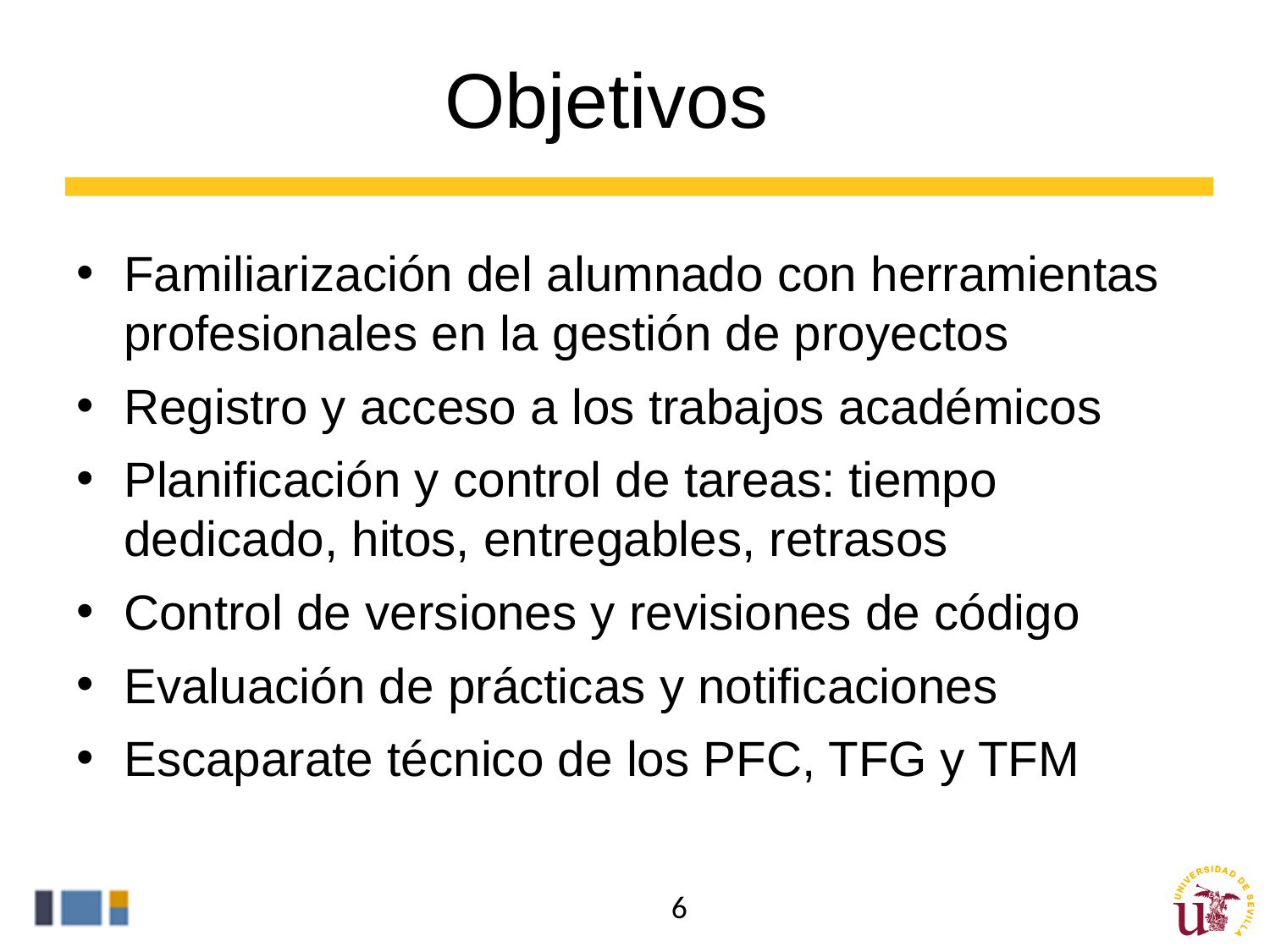

# Objetivos
Familiarización del alumnado con herramientas profesionales en la gestión de proyectos
Registro y acceso a los trabajos académicos
Planificación y control de tareas: tiempo dedicado, hitos, entregables, retrasos
Control de versiones y revisiones de código
Evaluación de prácticas y notificaciones
Escaparate técnico de los PFC, TFG y TFM

6